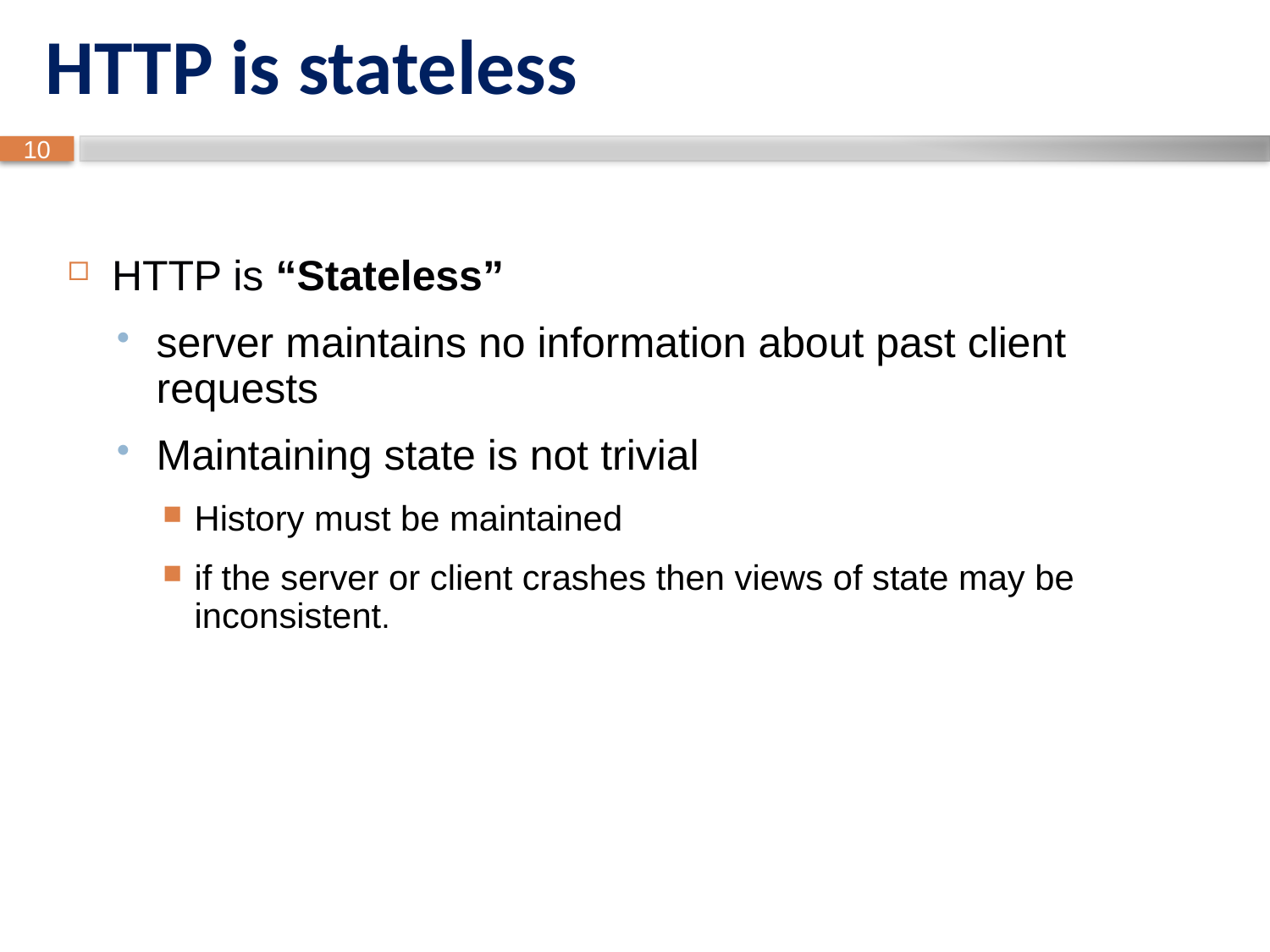

# HTTP is stateless

HTTP is “Stateless”
server maintains no information about past client requests
Maintaining state is not trivial
History must be maintained
if the server or client crashes then views of state may be inconsistent.